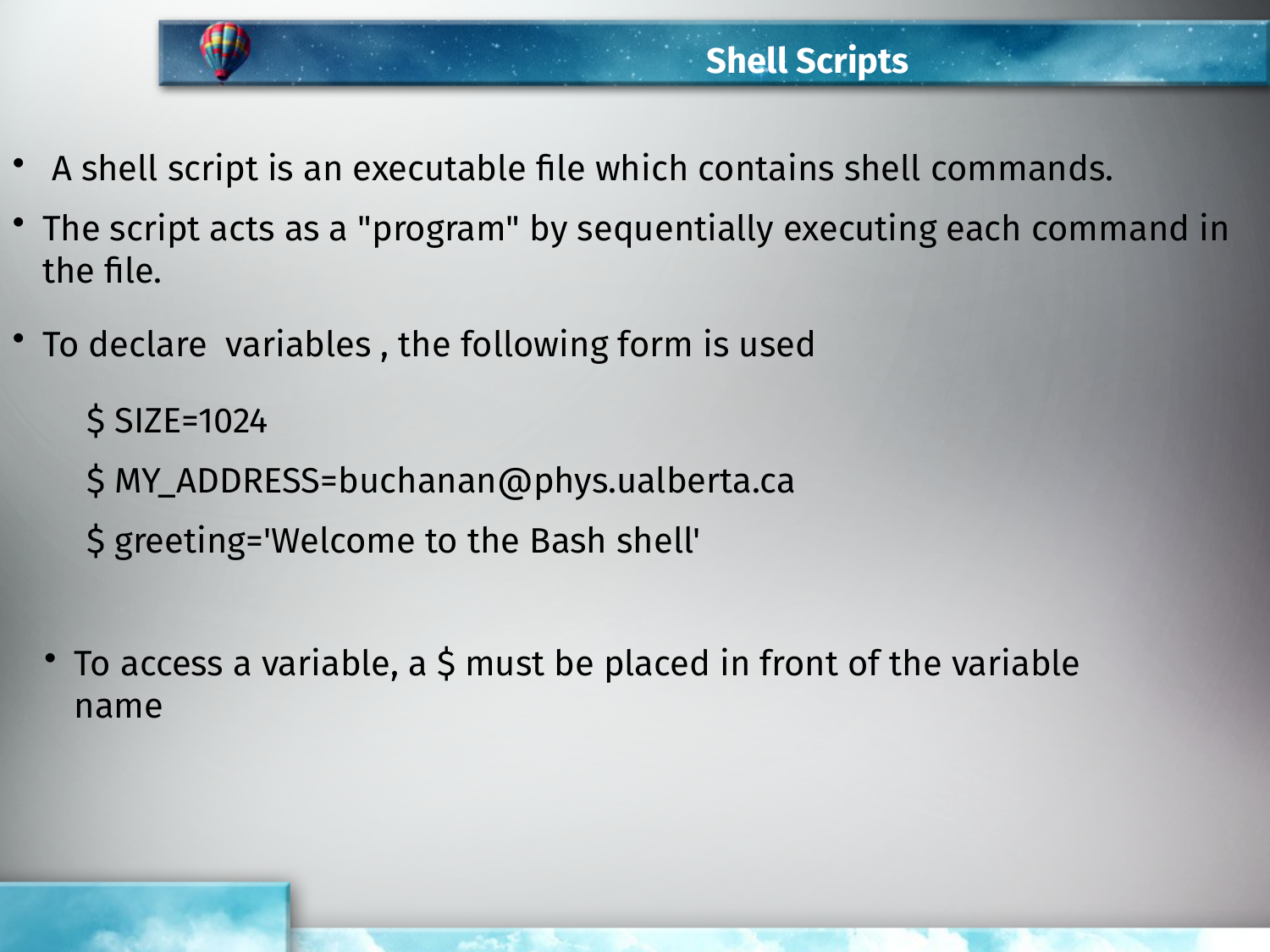

Shell Scripts
 A shell script is an executable file which contains shell commands.
The script acts as a "program" by sequentially executing each command in the file.
To declare  variables , the following form is used
$ SIZE=1024
$ MY_ADDRESS=buchanan@phys.ualberta.ca
$ greeting='Welcome to the Bash shell'
To access a variable, a $ must be placed in front of the variable name